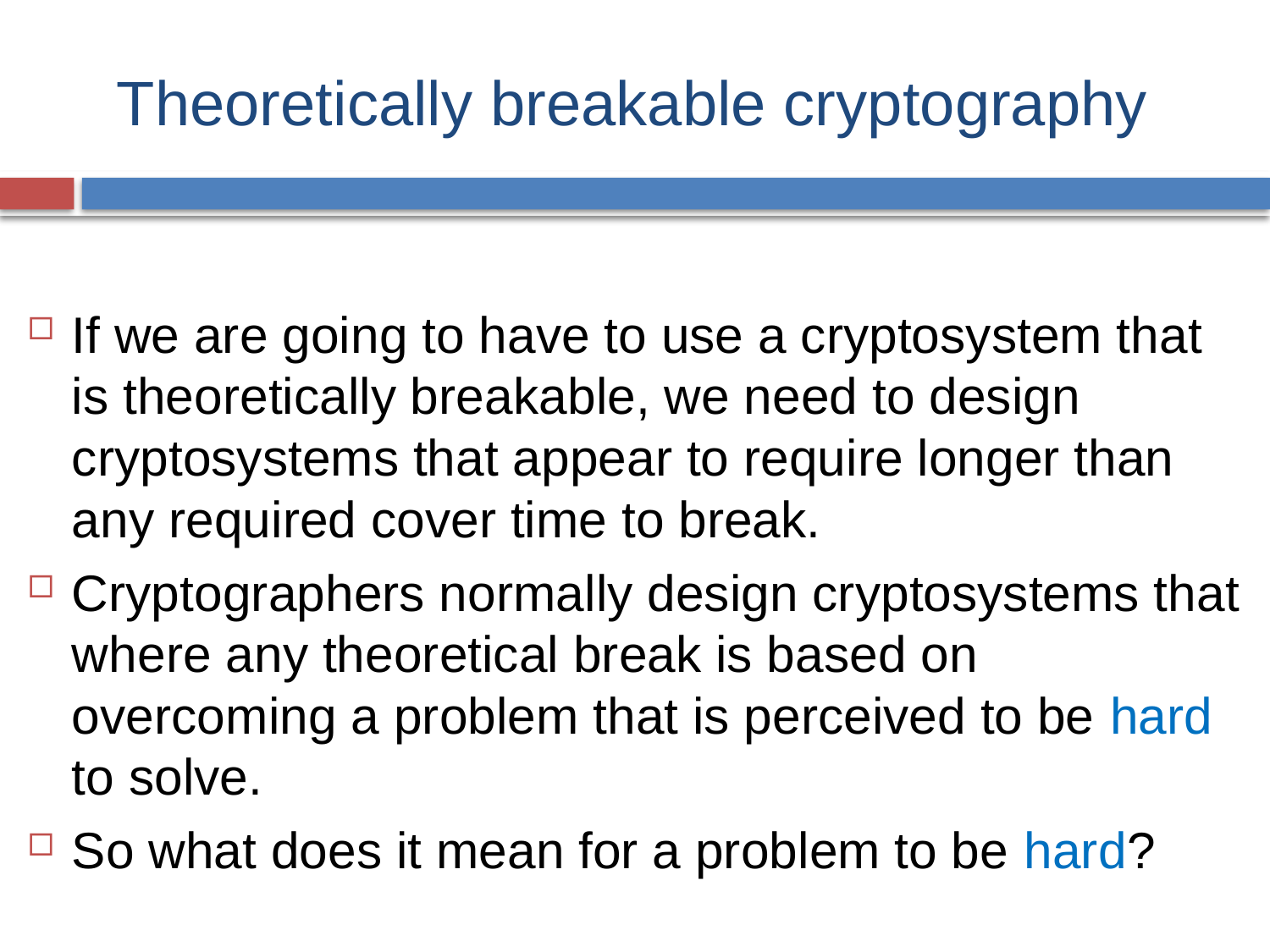

# Theoretically breakable cryptography

If we are going to have to use a cryptosystem that is theoretically breakable, we need to design cryptosystems that appear to require longer than any required cover time to break.
Cryptographers normally design cryptosystems that where any theoretical break is based on overcoming a problem that is perceived to be hard to solve.
So what does it mean for a problem to be hard?